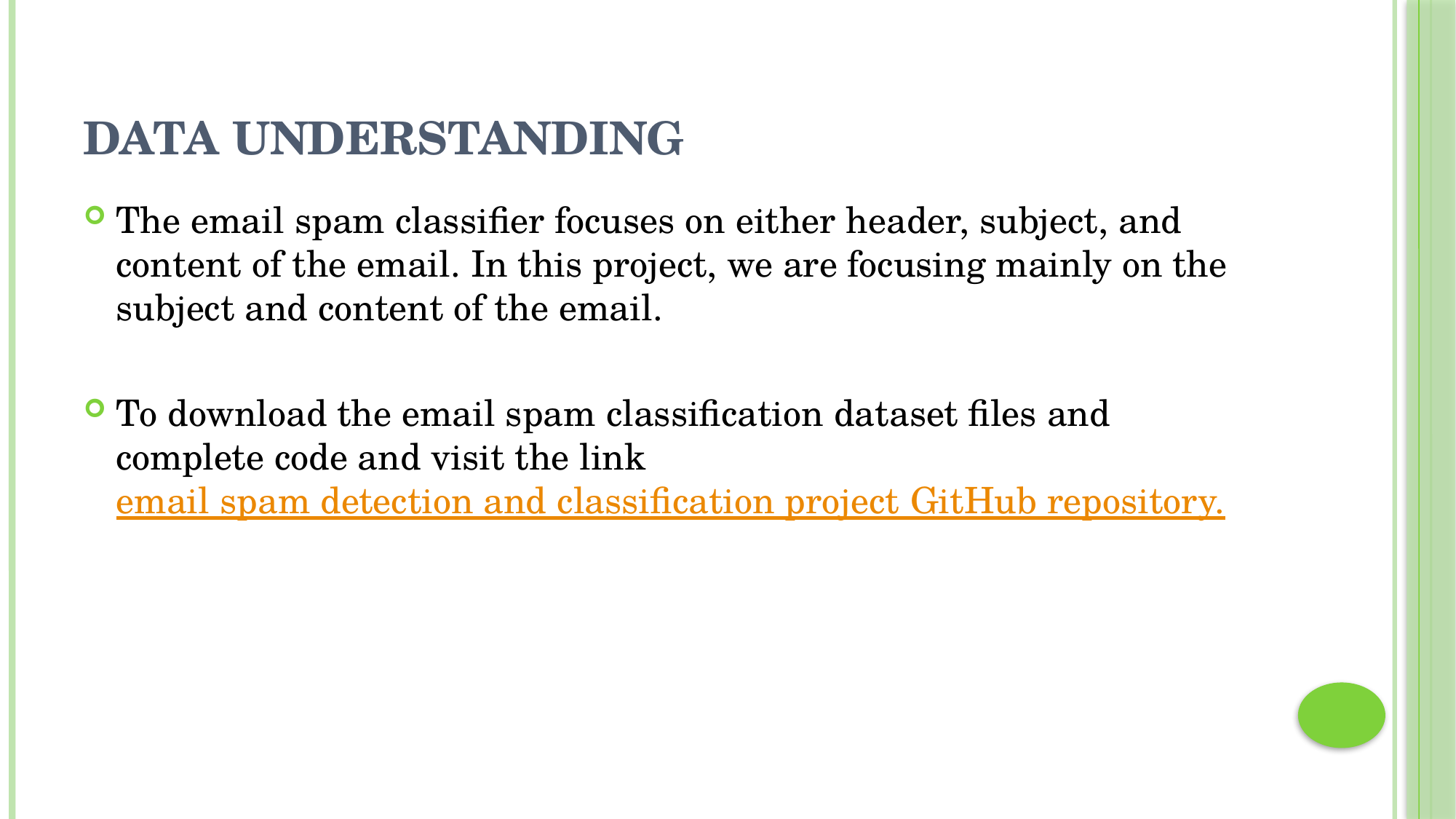

# Data understanding
The email spam classifier focuses on either header, subject, and content of the email. In this project, we are focusing mainly on the subject and content of the email.

To download the email spam classification dataset files and complete code and visit the link email spam detection and classification project GitHub repository.